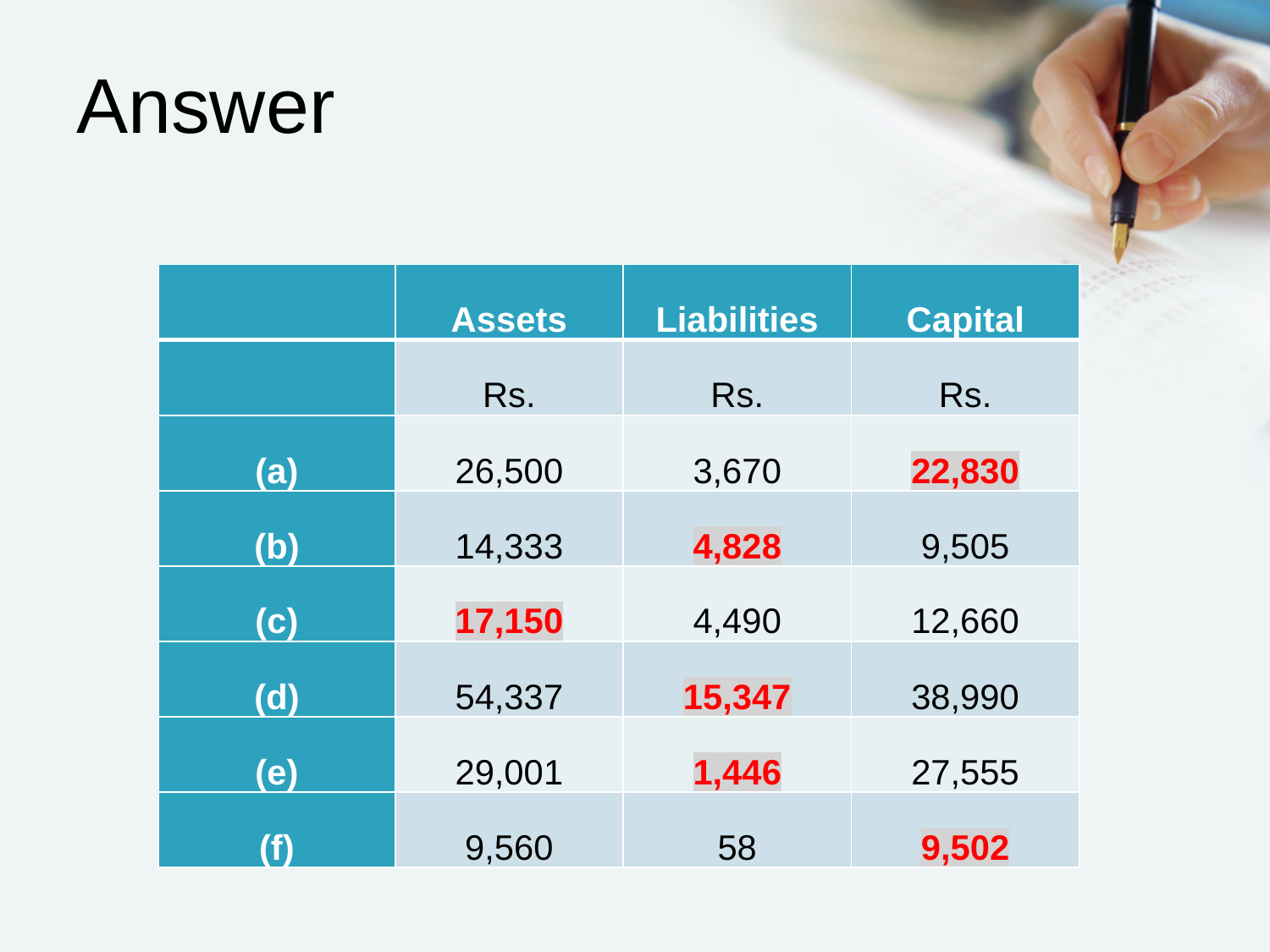

# Answer
|  | Assets | Liabilities | Capital |
| --- | --- | --- | --- |
|  | Rs. | Rs. | Rs. |
| (a) | 26,500 | 3,670 | 22,830 |
| (b) | 14,333 | 4,828 | 9,505 |
| (c) | 17,150 | 4,490 | 12,660 |
| (d) | 54,337 | 15,347 | 38,990 |
| (e) | 29,001 | 1,446 | 27,555 |
| (f) | 9,560 | 58 | 9,502 |